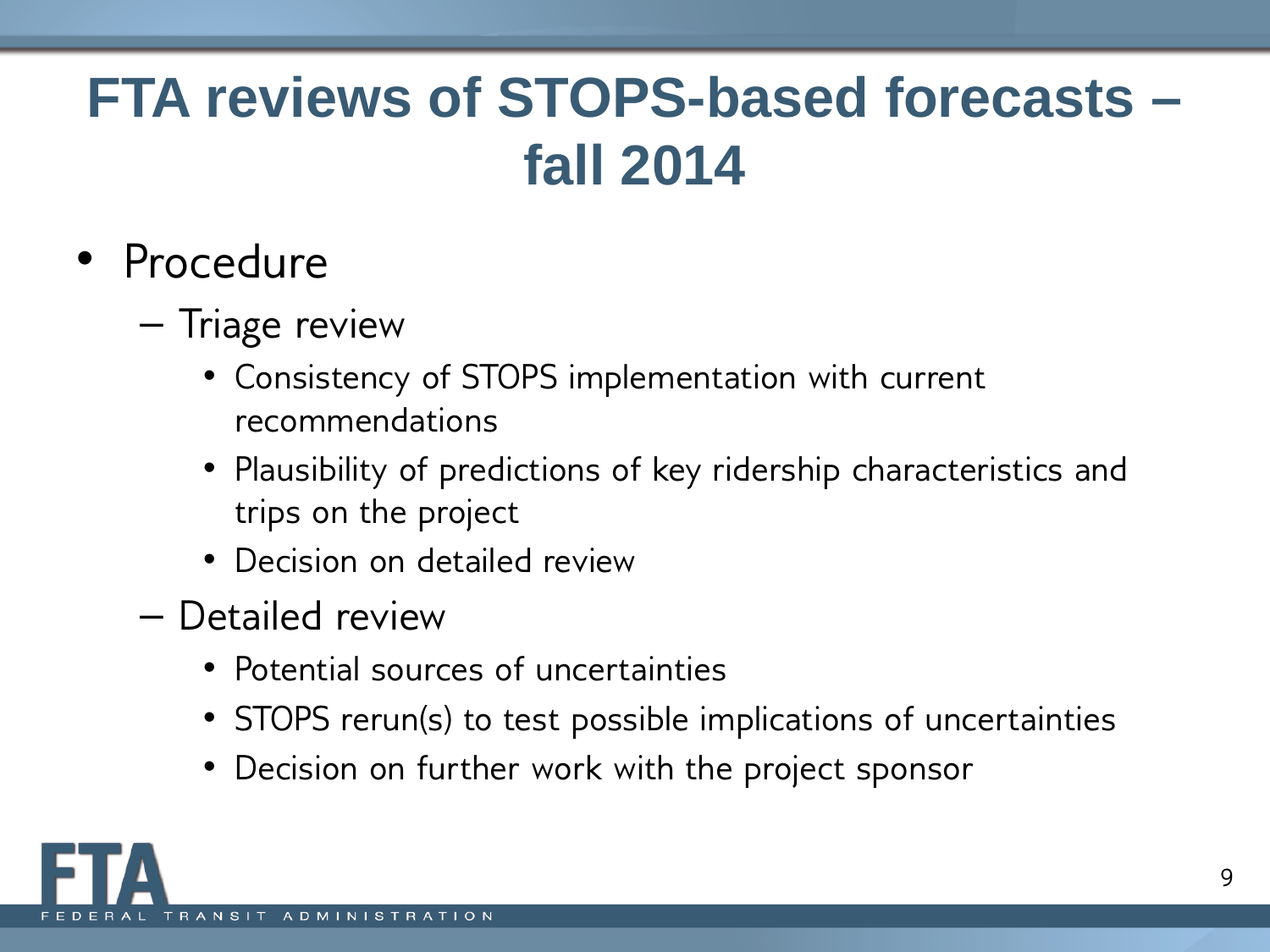

# FTA reviews of STOPS-based forecasts – fall 2014
Procedure
Triage review
Consistency of STOPS implementation with current recommendations
Plausibility of predictions of key ridership characteristics and trips on the project
Decision on detailed review
Detailed review
Potential sources of uncertainties
STOPS rerun(s) to test possible implications of uncertainties
Decision on further work with the project sponsor